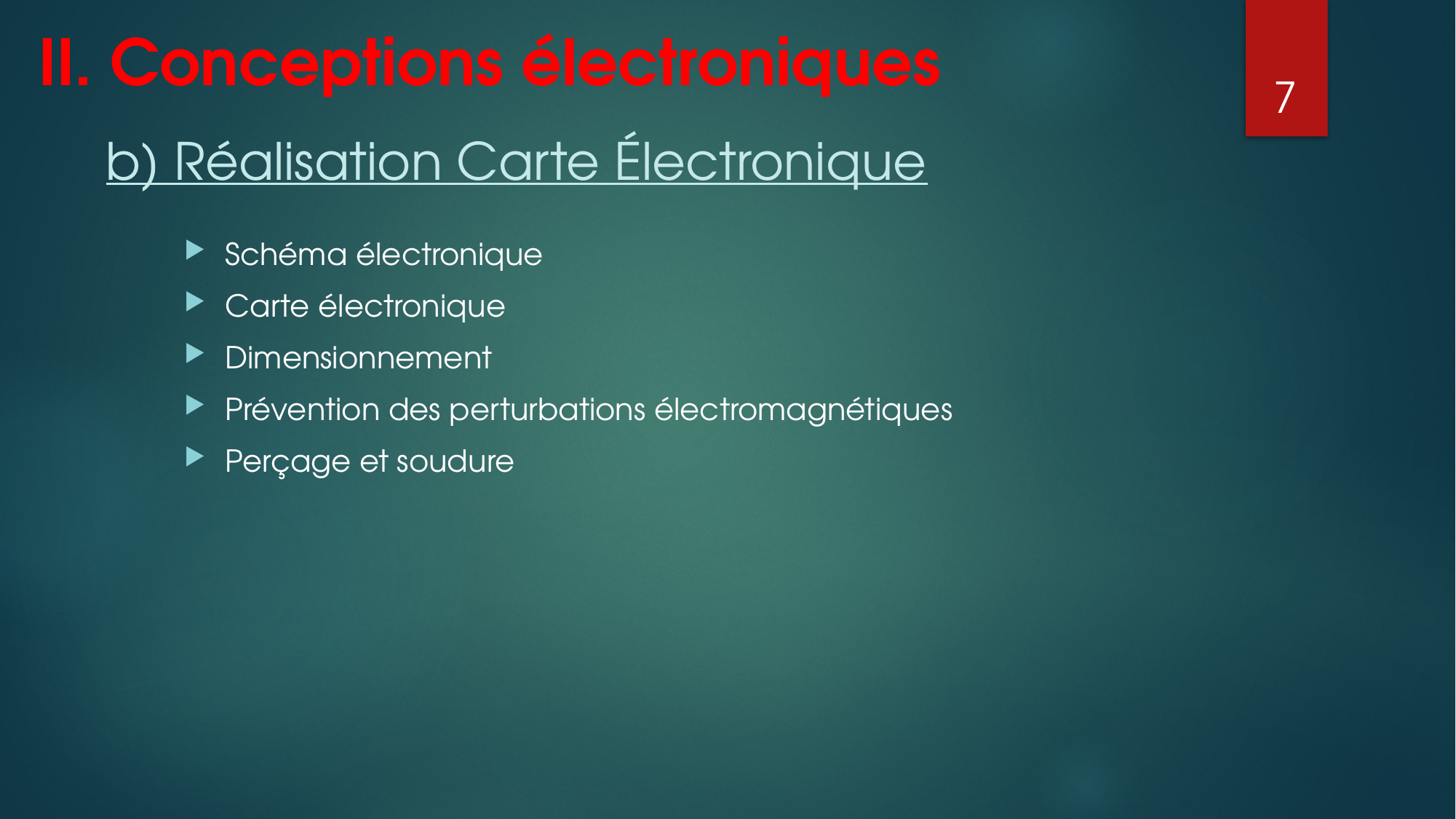

# II. Conceptions électroniques
7
b) Réalisation Carte Électronique
Schéma électronique
Carte électronique
Dimensionnement
Prévention des perturbations électromagnétiques
Perçage et soudure